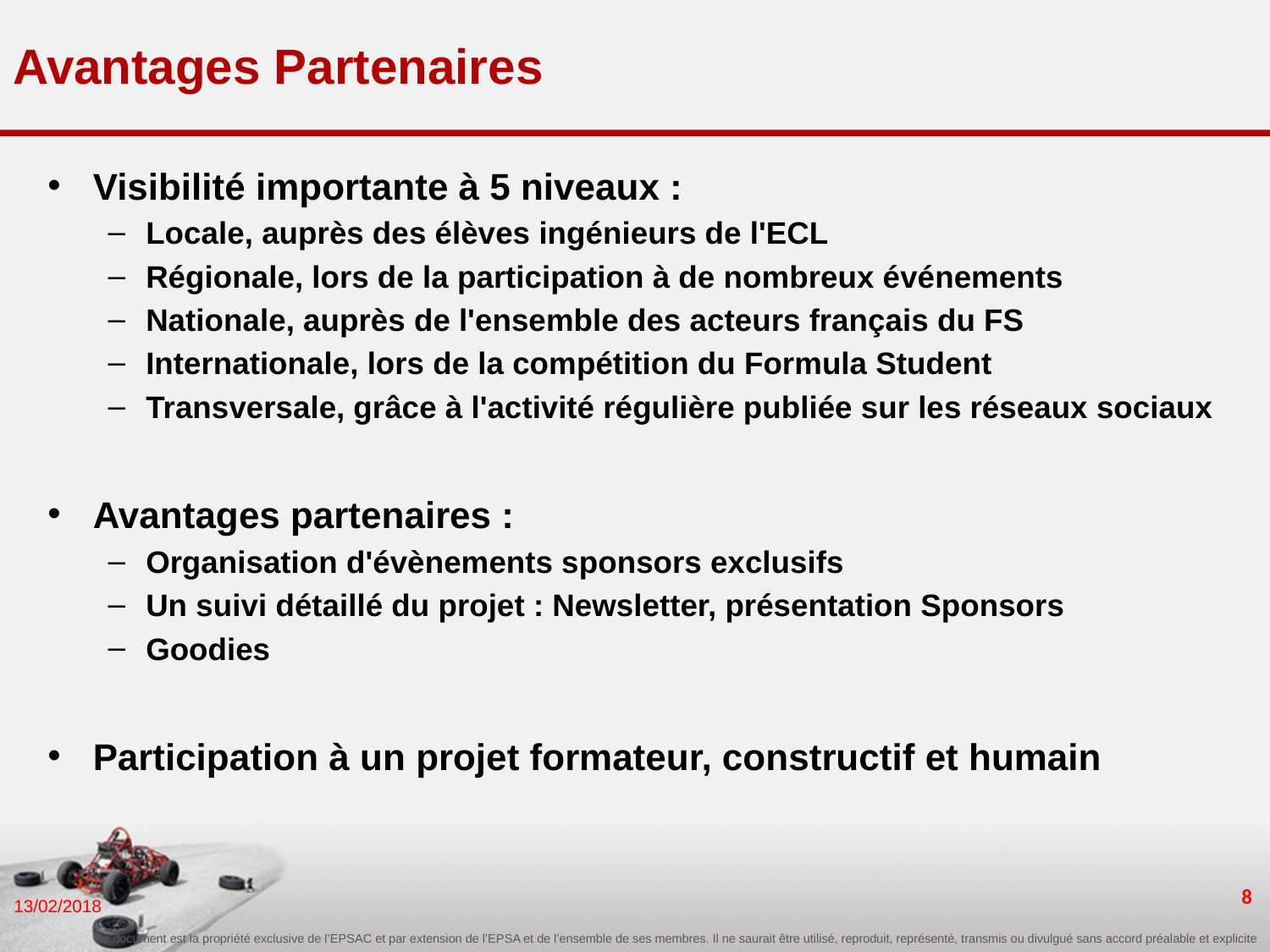

# Avantages Partenaires
Visibilité importante à 5 niveaux :
Locale, auprès des élèves ingénieurs de l'ECL
Régionale, lors de la participation à de nombreux événements
Nationale, auprès de l'ensemble des acteurs français du FS
Internationale, lors de la compétition du Formula Student
Transversale, grâce à l'activité régulière publiée sur les réseaux sociaux

Avantages partenaires :
Organisation d'évènements sponsors exclusifs
Un suivi détaillé du projet : Newsletter, présentation Sponsors
Goodies

Participation à un projet formateur, constructif et humain

8
13/02/2018